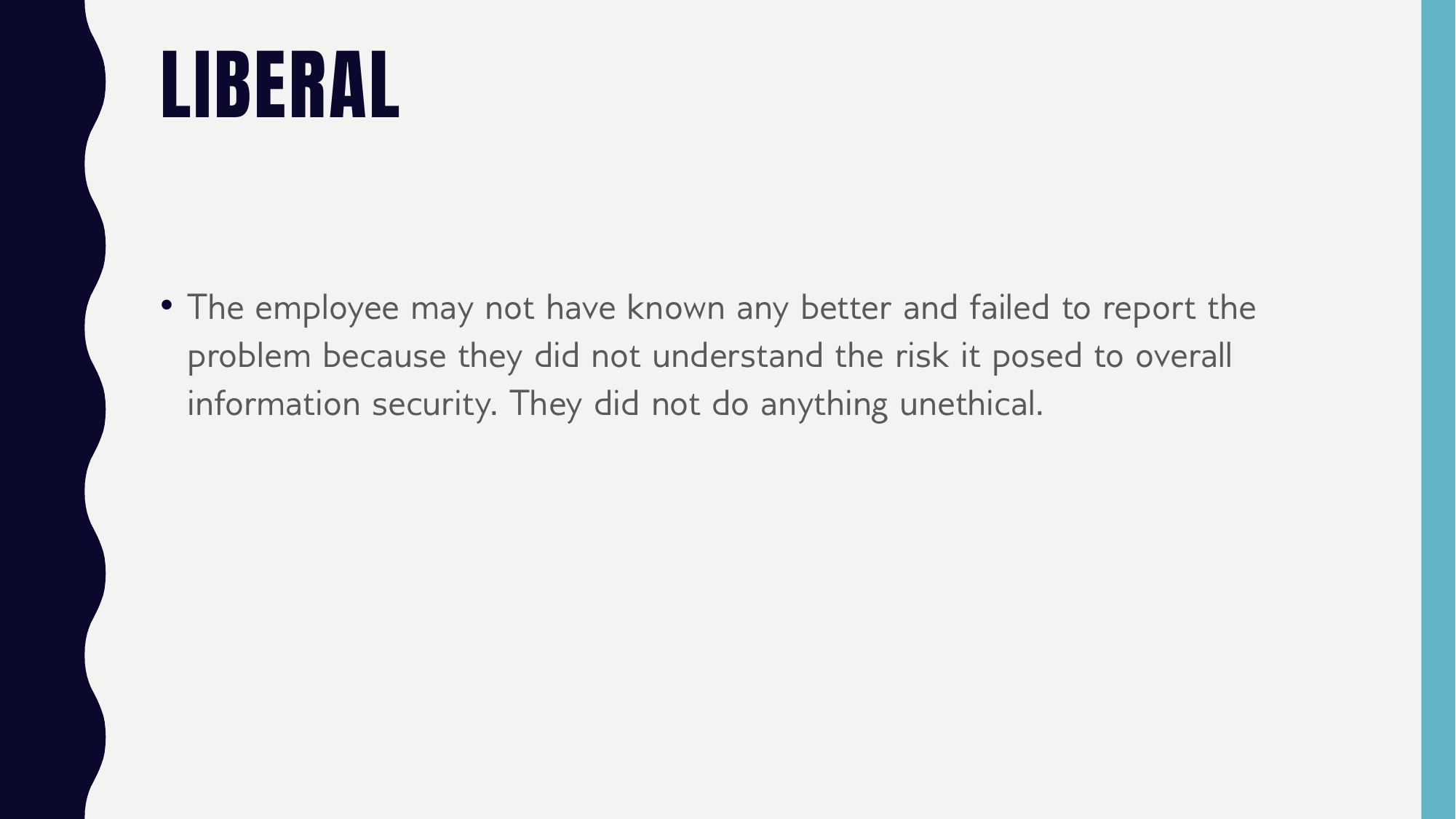

# Liberal
The employee may not have known any better and failed to report the problem because they did not understand the risk it posed to overall information security. They did not do anything unethical.